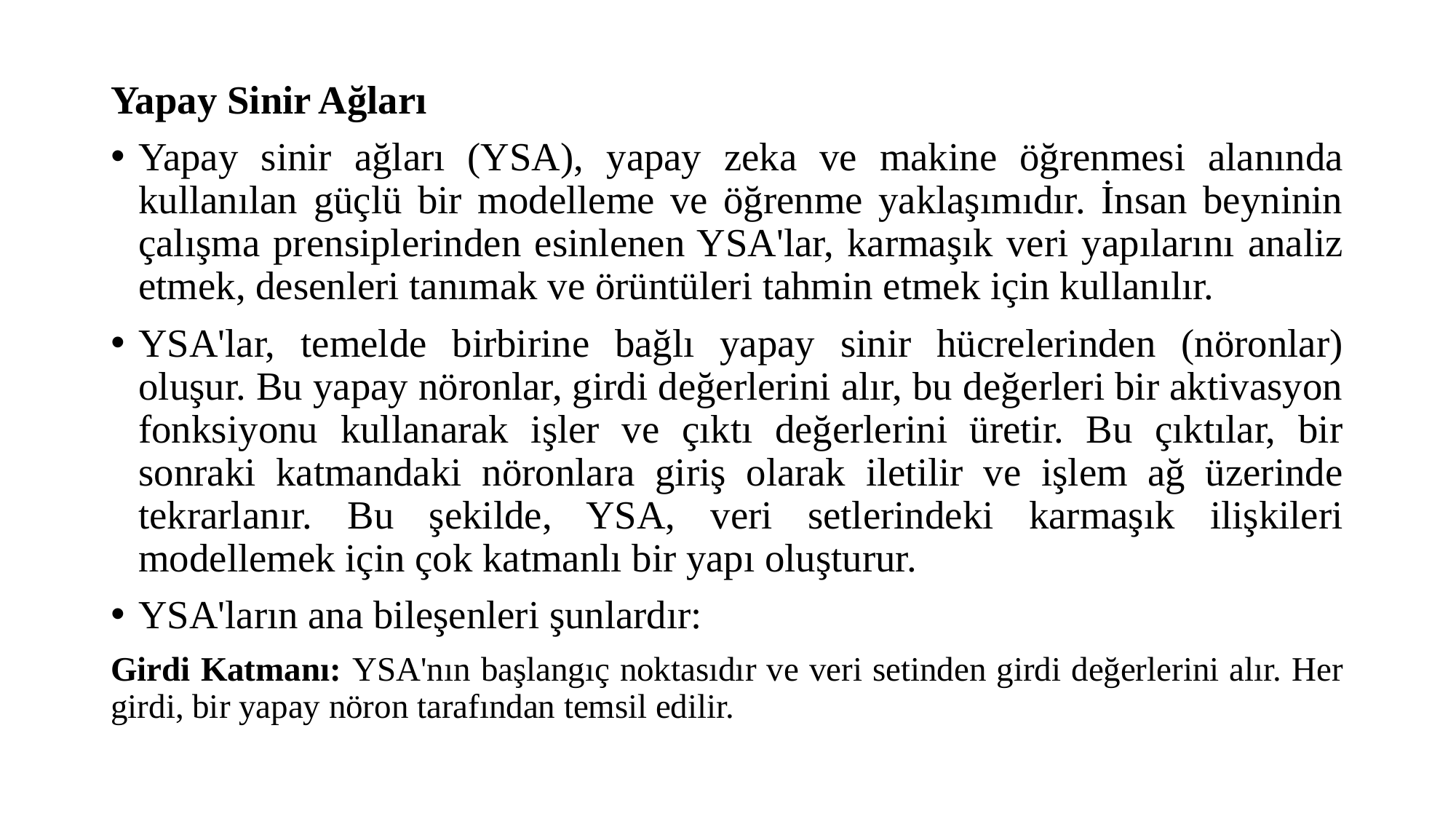

Yapay Sinir Ağları
Yapay sinir ağları (YSA), yapay zeka ve makine öğrenmesi alanında kullanılan güçlü bir modelleme ve öğrenme yaklaşımıdır. İnsan beyninin çalışma prensiplerinden esinlenen YSA'lar, karmaşık veri yapılarını analiz etmek, desenleri tanımak ve örüntüleri tahmin etmek için kullanılır.
YSA'lar, temelde birbirine bağlı yapay sinir hücrelerinden (nöronlar) oluşur. Bu yapay nöronlar, girdi değerlerini alır, bu değerleri bir aktivasyon fonksiyonu kullanarak işler ve çıktı değerlerini üretir. Bu çıktılar, bir sonraki katmandaki nöronlara giriş olarak iletilir ve işlem ağ üzerinde tekrarlanır. Bu şekilde, YSA, veri setlerindeki karmaşık ilişkileri modellemek için çok katmanlı bir yapı oluşturur.
YSA'ların ana bileşenleri şunlardır:
Girdi Katmanı: YSA'nın başlangıç noktasıdır ve veri setinden girdi değerlerini alır. Her girdi, bir yapay nöron tarafından temsil edilir.